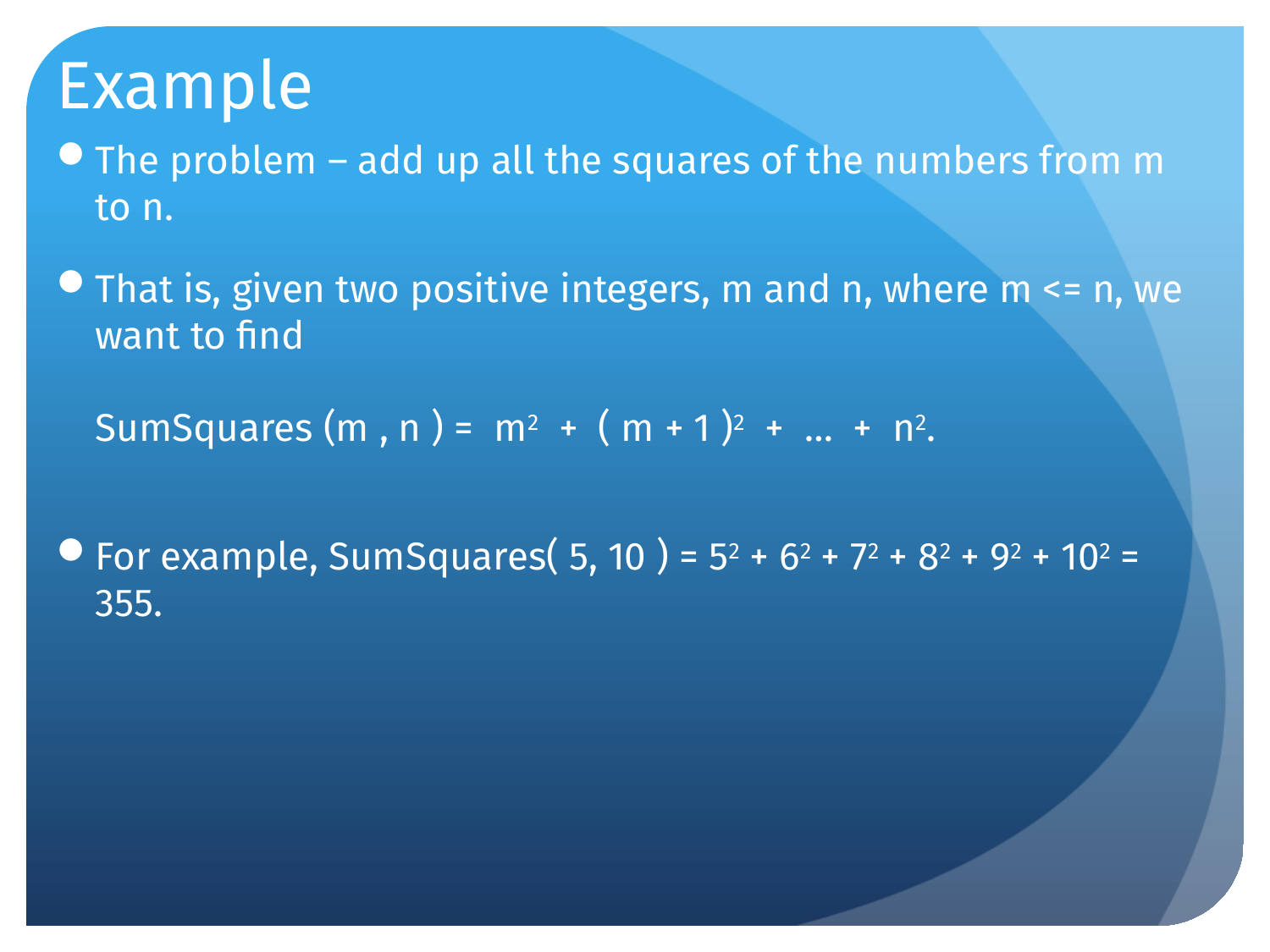

# Example
The problem – add up all the squares of the numbers from m to n.
That is, given two positive integers, m and n, where m <= n, we want to find
SumSquares (m , n ) =  m2  +  ( m + 1 )2  +  …  +  n2.
For example, SumSquares( 5, 10 ) = 52 + 62 + 72 + 82 + 92 + 102 = 355.